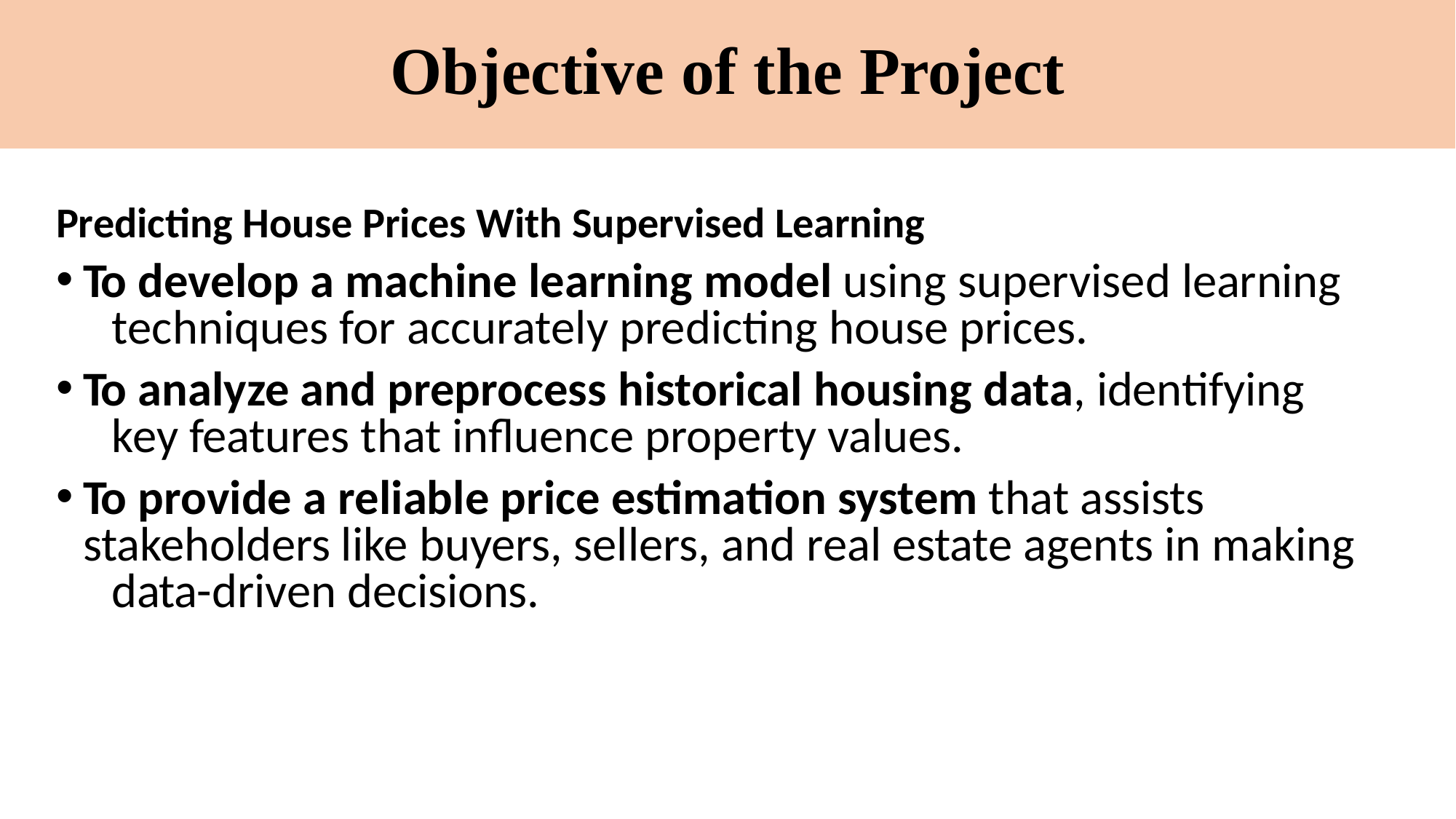

# Objective of the Project
Predicting House Prices With Supervised Learning
To develop a machine learning model using supervised learning 	techniques for accurately predicting house prices.
To analyze and preprocess historical housing data, identifying 	key features that influence property values.
To provide a reliable price estimation system that assists 	stakeholders like buyers, sellers, and real estate agents in making 	data-driven decisions.